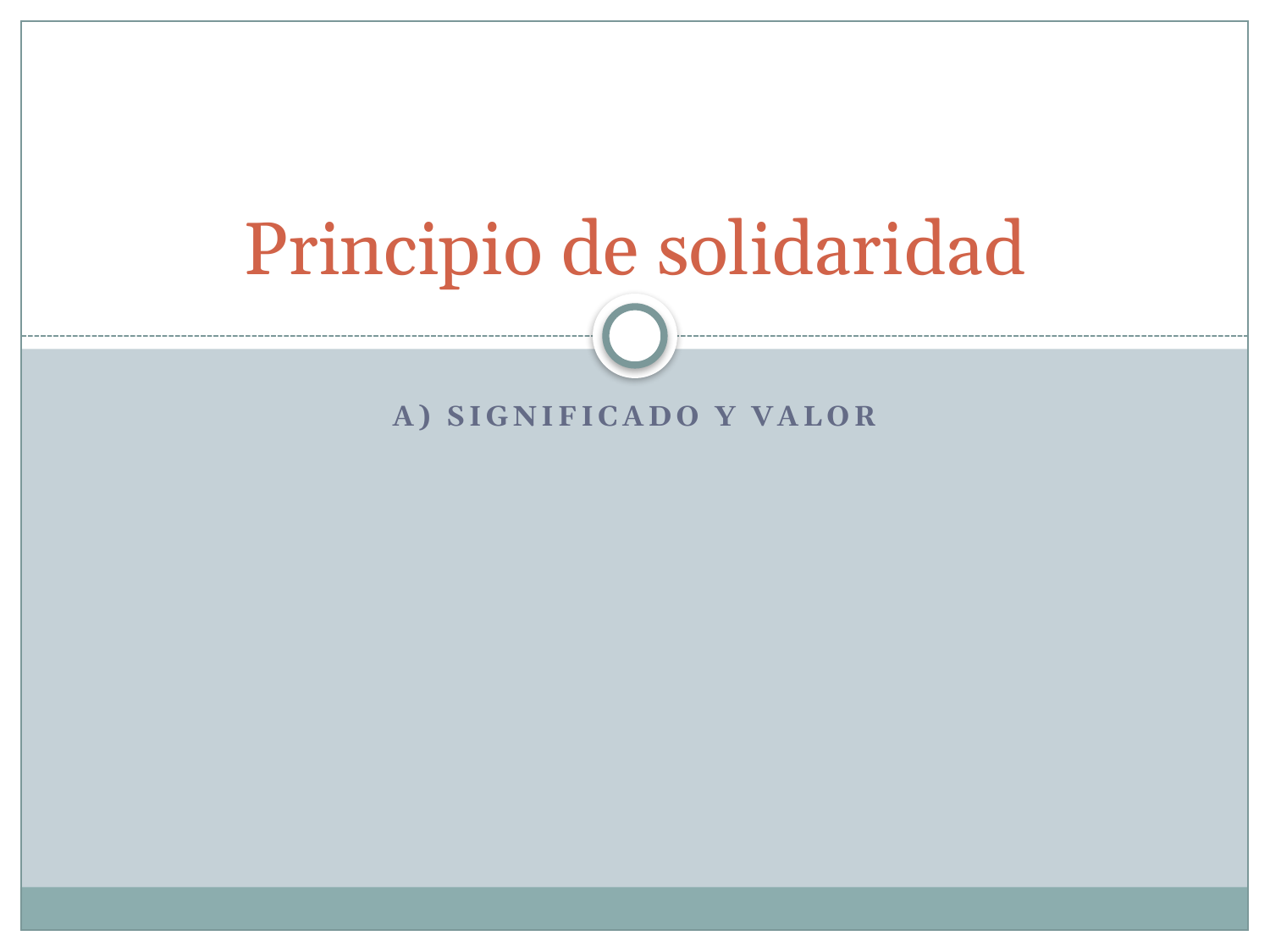

# Principio de solidaridad
a) Significado y valor